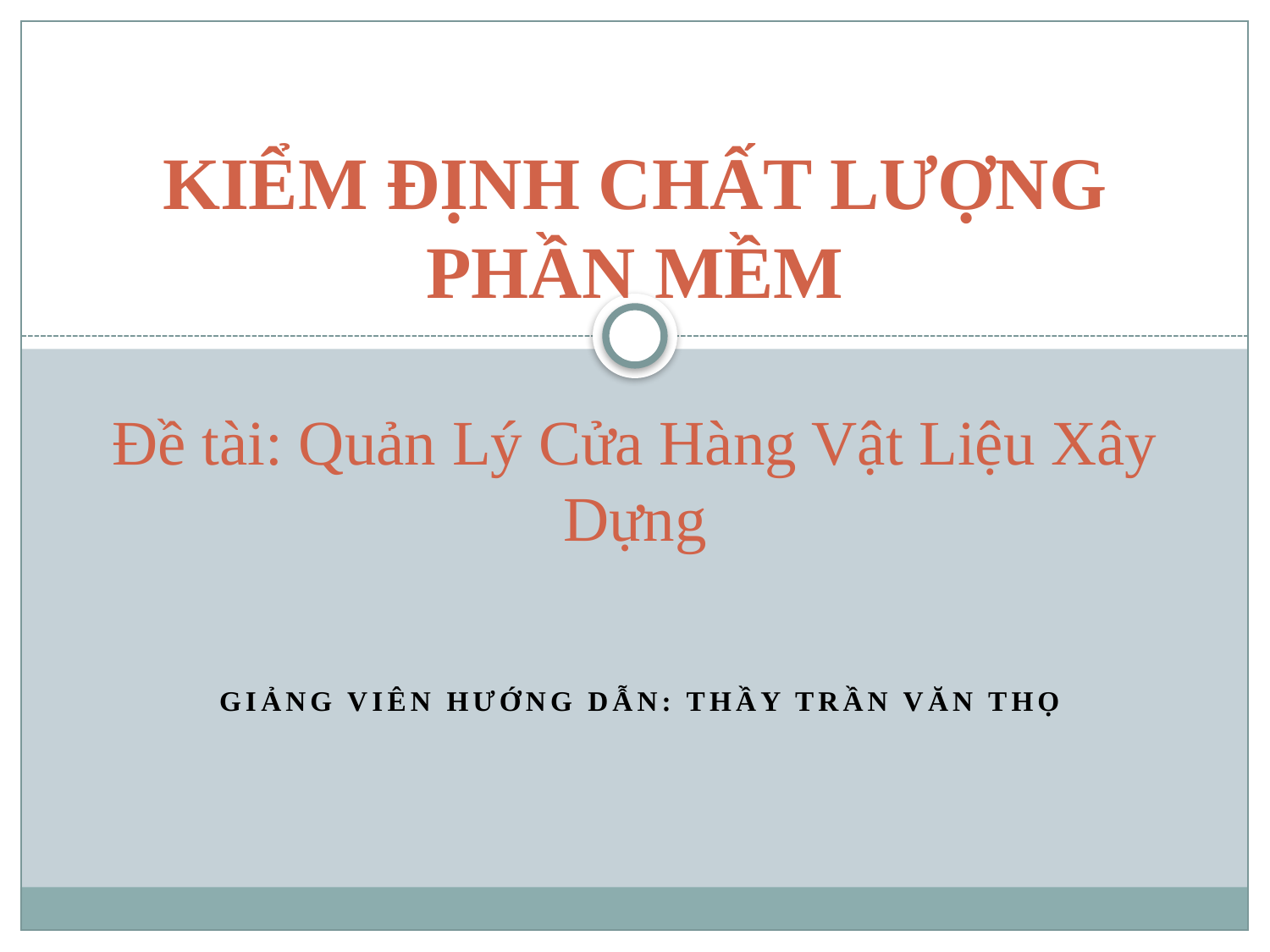

# KIỂM ĐỊNH CHẤT LƯỢNG PHẦN MỀM Đề tài: Quản Lý Cửa Hàng Vật Liệu Xây Dựng
Giảng viên hướng dẫn: thầy Trần Văn Thọ